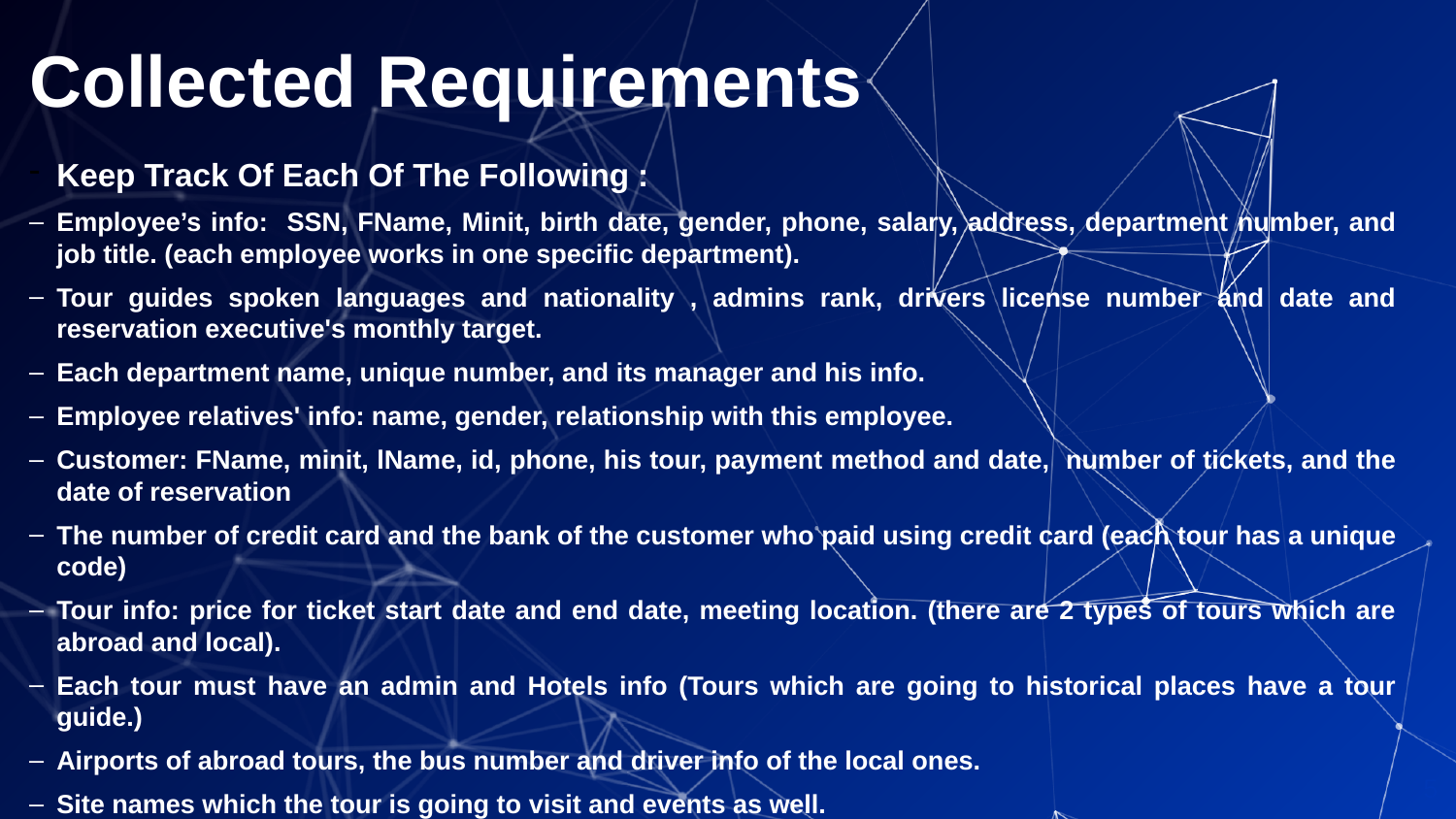

# Collected Requirements
Keep Track Of Each Of The Following :
Employee’s info:  SSN, FName, Minit, birth date, gender, phone, salary, address, department number, and job title. (each employee works in one specific department).
Tour guides spoken languages and nationality , admins rank, drivers license number and date and reservation executive's monthly target.
Each department name, unique number, and its manager and his info.
Employee relatives' info: name, gender, relationship with this employee.
Customer: FName, minit, lName, id, phone, his tour, payment method and date,  number of tickets, and the date of reservation
The number of credit card and the bank of the customer who paid using credit card (each tour has a unique code)
Tour info: price for ticket start date and end date, meeting location. (there are 2 types of tours which are abroad and local).
Each tour must have an admin and Hotels info (Tours which are going to historical places have a tour guide.)
Airports of abroad tours, the bus number and driver info of the local ones.
Site names which the tour is going to visit and events as well.
5